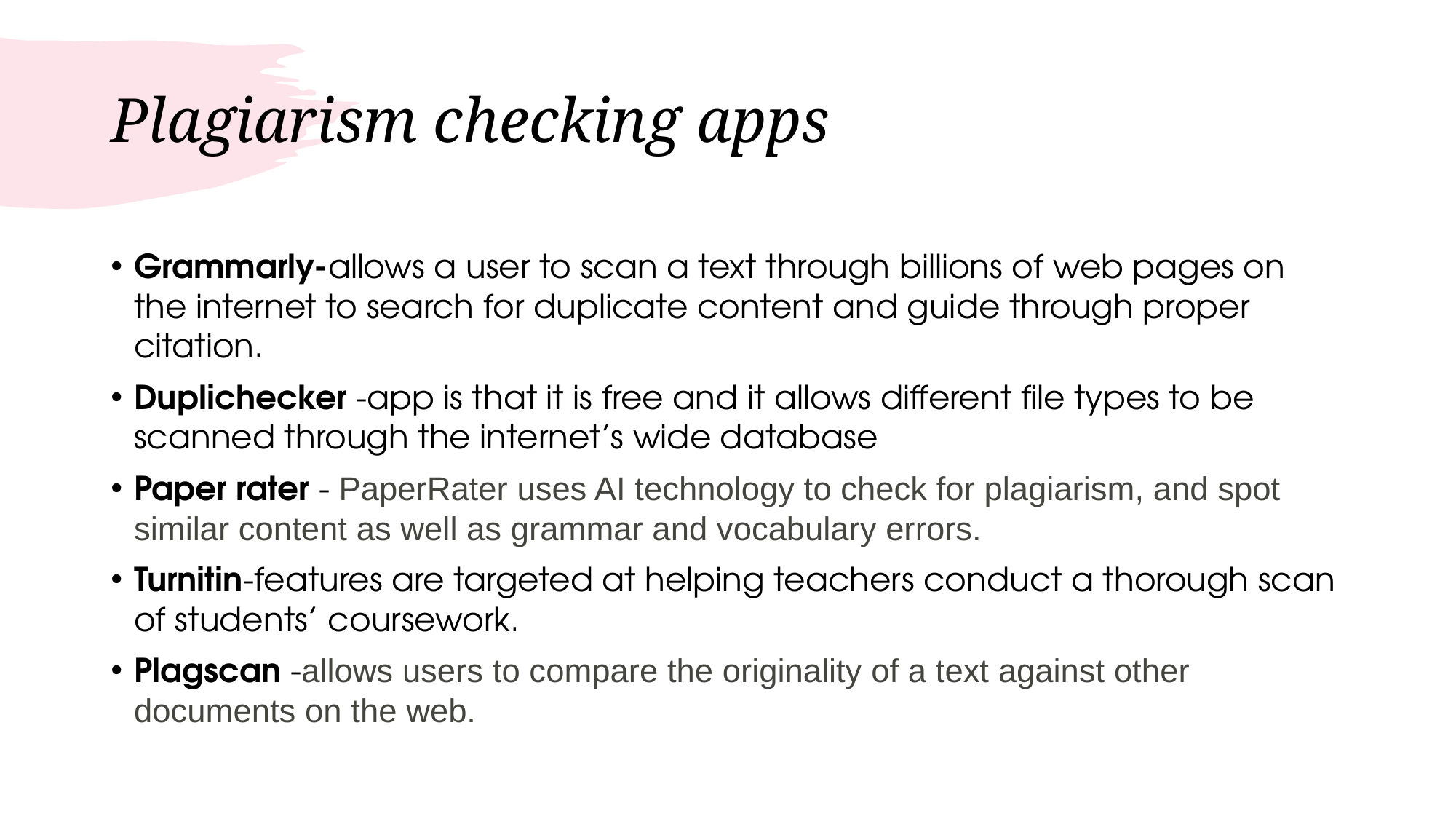

# Plagiarism checking apps
Grammarly-allows a user to scan a text through billions of web pages on the internet to search for duplicate content and guide through proper citation.
Duplichecker -app is that it is free and it allows different file types to be scanned through the internet’s wide database
Paper rater - PaperRater uses AI technology to check for plagiarism, and spot similar content as well as grammar and vocabulary errors.
Turnitin-features are targeted at helping teachers conduct a thorough scan of students’ coursework.
Plagscan -allows users to compare the originality of a text against other documents on the web.